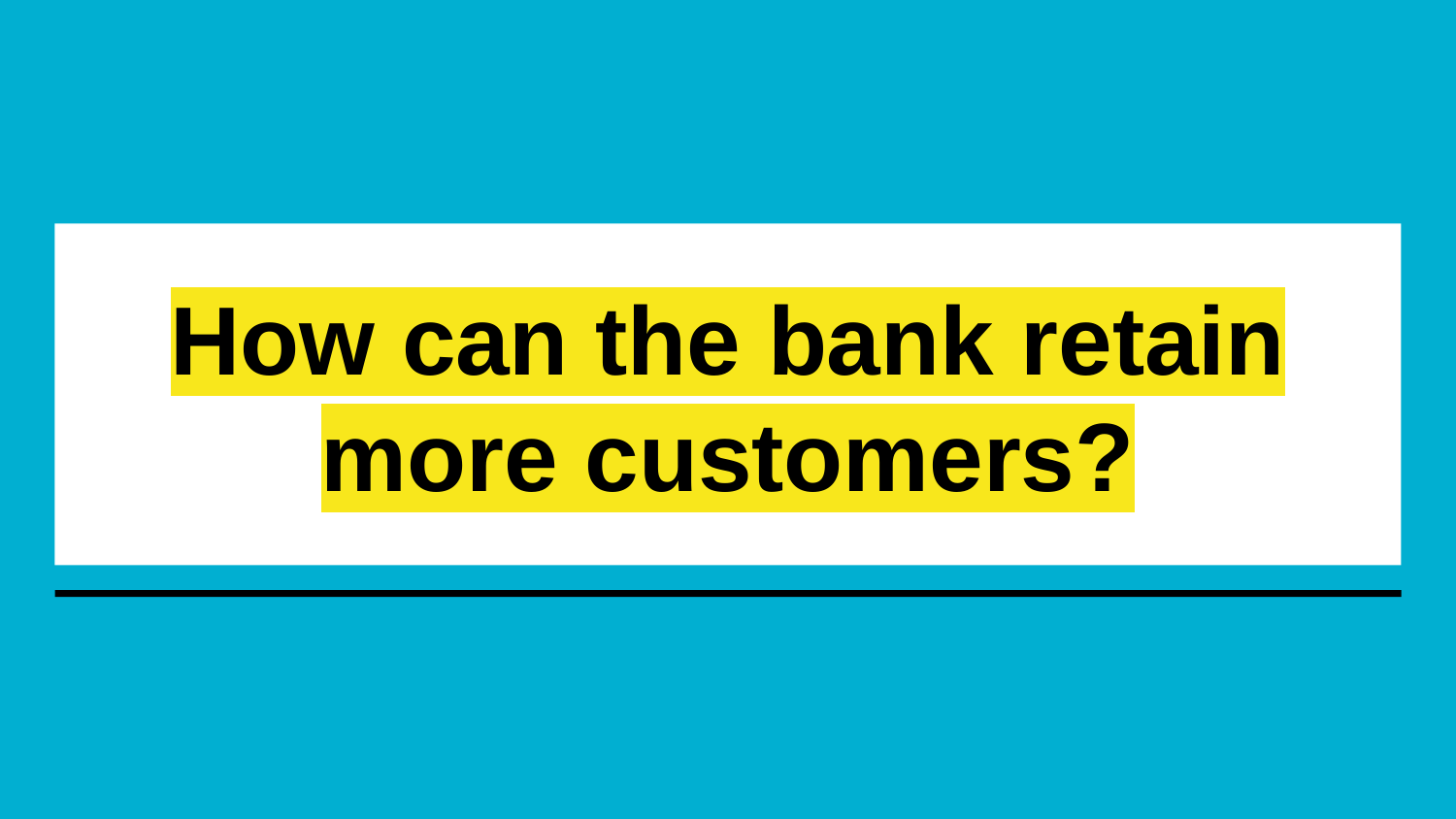

# How can the bank retain more customers?